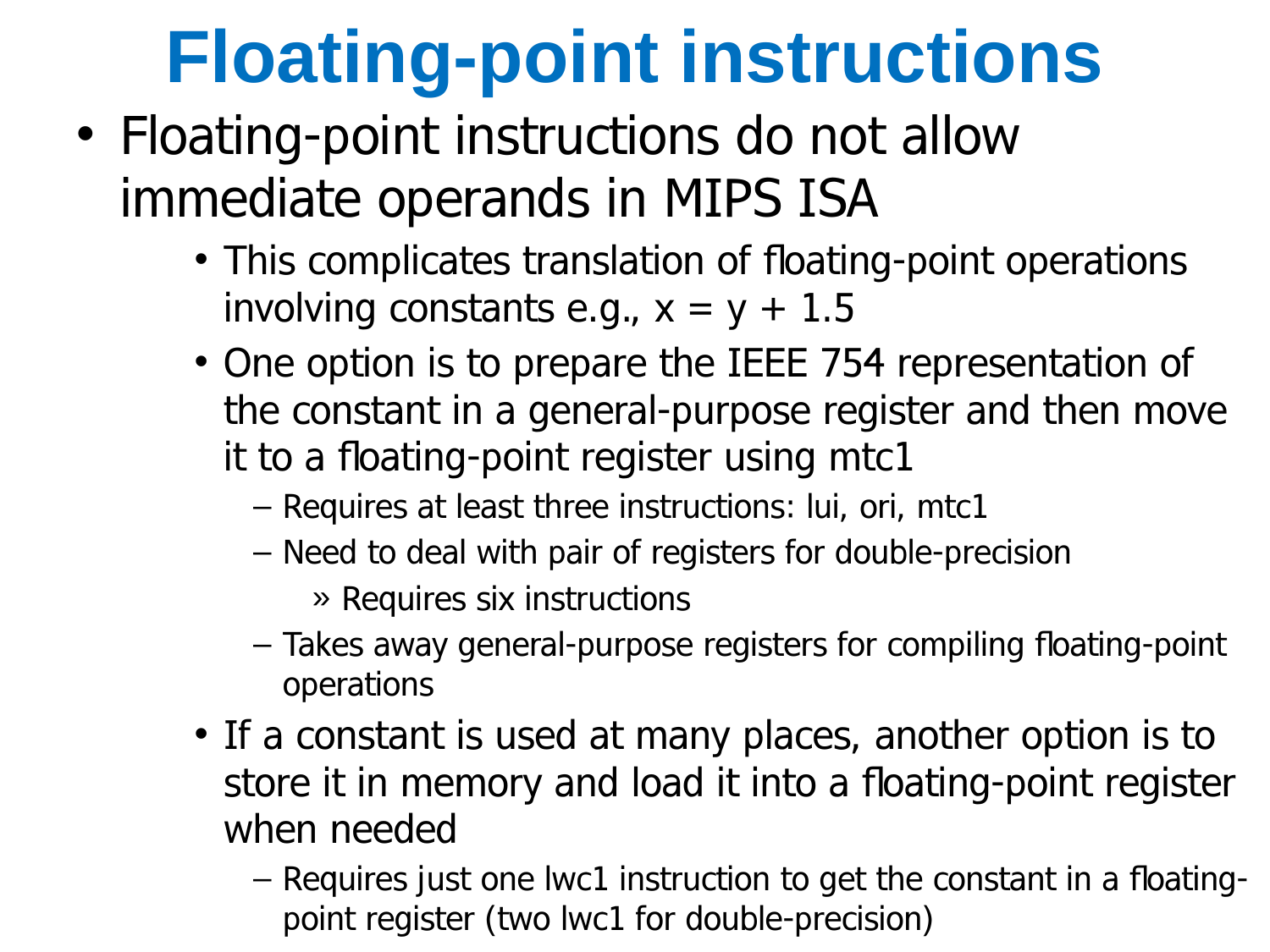

# Floating-point instructions
Floating-point instructions do not allow immediate operands in MIPS ISA
This complicates translation of floating-point operations involving constants e.g., x = y + 1.5
One option is to prepare the IEEE 754 representation of the constant in a general-purpose register and then move it to a floating-point register using mtc1
Requires at least three instructions: lui, ori, mtc1
Need to deal with pair of registers for double-precision
Requires six instructions
Takes away general-purpose registers for compiling floating-point operations
If a constant is used at many places, another option is to store it in memory and load it into a floating-point register when needed
Requires just one lwc1 instruction to get the constant in a floating-point register (two lwc1 for double-precision)